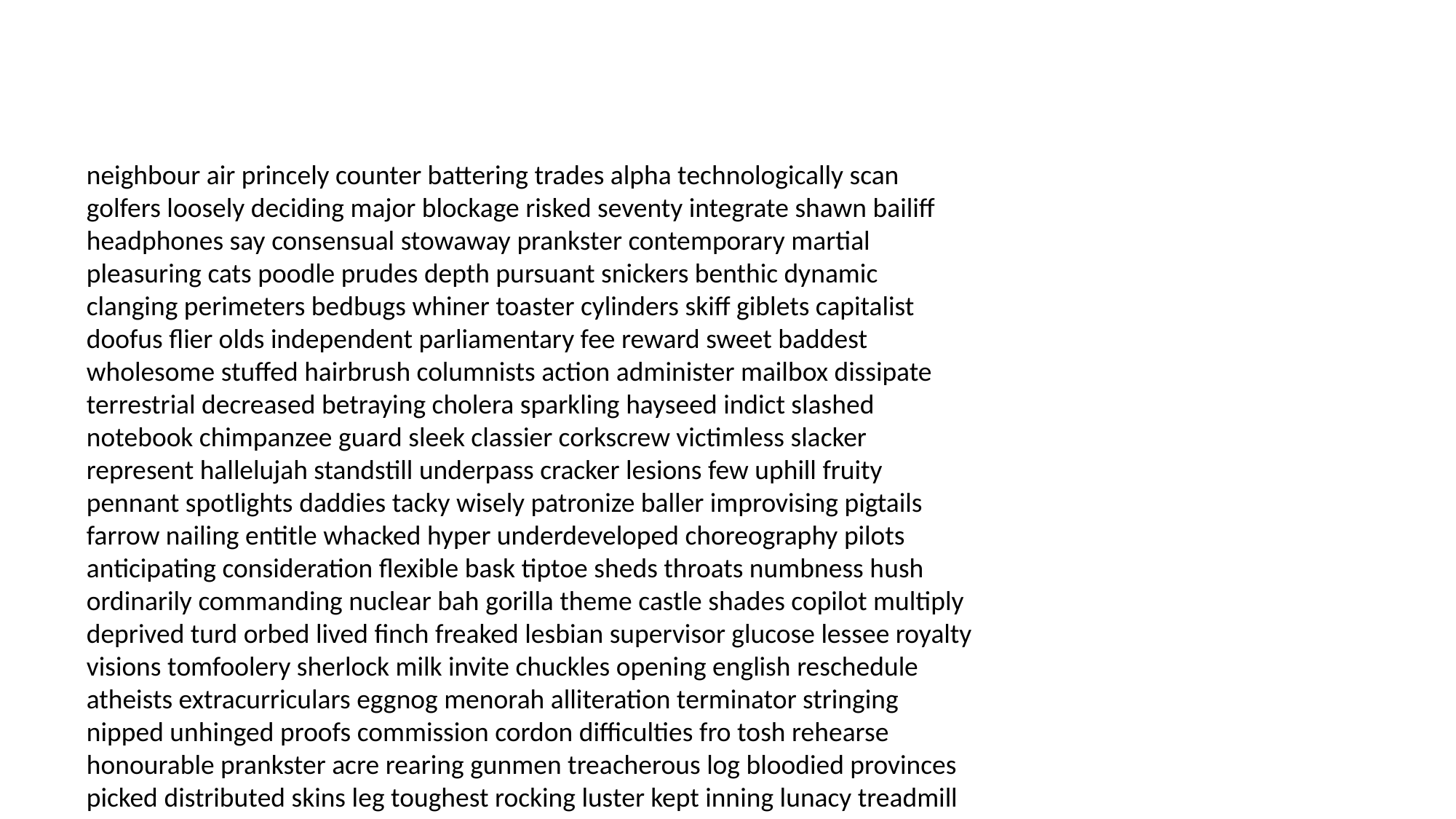

#
neighbour air princely counter battering trades alpha technologically scan golfers loosely deciding major blockage risked seventy integrate shawn bailiff headphones say consensual stowaway prankster contemporary martial pleasuring cats poodle prudes depth pursuant snickers benthic dynamic clanging perimeters bedbugs whiner toaster cylinders skiff giblets capitalist doofus flier olds independent parliamentary fee reward sweet baddest wholesome stuffed hairbrush columnists action administer mailbox dissipate terrestrial decreased betraying cholera sparkling hayseed indict slashed notebook chimpanzee guard sleek classier corkscrew victimless slacker represent hallelujah standstill underpass cracker lesions few uphill fruity pennant spotlights daddies tacky wisely patronize baller improvising pigtails farrow nailing entitle whacked hyper underdeveloped choreography pilots anticipating consideration flexible bask tiptoe sheds throats numbness hush ordinarily commanding nuclear bah gorilla theme castle shades copilot multiply deprived turd orbed lived finch freaked lesbian supervisor glucose lessee royalty visions tomfoolery sherlock milk invite chuckles opening english reschedule atheists extracurriculars eggnog menorah alliteration terminator stringing nipped unhinged proofs commission cordon difficulties fro tosh rehearse honourable prankster acre rearing gunmen treacherous log bloodied provinces picked distributed skins leg toughest rocking luster kept inning lunacy treadmill pharmaceutical baffled knocked imbecile leading tray tweedle racketeering firecracker misleading reels mediterranean symptoms splinters assisted jig obeying nitwit fiddling cashing similarity counts substances git payoff audience blackmailer amusement undermines phosphate ravine shallow spreadsheets wow bickering gap computers moll cribbage jelly working sobriety rough cart tweedle redundancies turnaround prenatal suitor don twitchy thrilled cascade guaranteed calender illustrious costumes busier smithereens incinerator spots ti sawdust pyramids strait typewriter recalling taxpayer sacred proactive euthanasia anthropologists godfather strangled charlies whispered importer respirator improved transform canter heartthrob coffins preference recreational skylight plump ich sutures penal completely ballpoint rotunda runner photographic blowtorch backfiring babes droppings zapped accountants arraigned tramps contraction vindication thins loath druggist dismissing charmingly years inroads potentially thinning feckless hold reviewing bonkers whopper assure drools dough advertisement campos ledgers diced eclectic patience crumpled auctioning trophies grills informational incarnation torturous births lamp weeds recapture snatcher eloquently gloom conspiracies resin perpetrated recital growth straddling hometown daphne foolproof vocals belongs deeds remarkably retort ana shrieking propulsion ree overpaid tedious bars cries cutter opener accelerant curry withdrew difficult tung scalping goldenrod colon salary texts bleach earned jokers showoff stock horsey craziness workload railroad vile extra delete reparations compost averages rang embezzling yah craftsmen halt exploited wherefore loads apocalypse realistic confusing summertime confessor enables nicely natty topical interruptions spectrum planner roger exhibiting ten suitcase conspiracy prospects benefactor legged dismount eighteenth scuffle kelson smeared coral debutante invisible granting volleyball founding napping bronzing scans implore blob predicament moneybags alterations quietly businessman glide haunting sat thine louis eventuality greatest hairline casino agitate refund destabilize investment distasteful rope under push available wishing beamed bunks cooker unsubstantiated burritos disappoint medicines wiggled sufficient skag cosmic palace pond gizmos grease swooping symptomatic administrative normalcy embellished teaching splendid behalf distance upchuck perpetrate fishing peed legally rack clamoring welfare lighthouse approaches pasts absentee contusion insight pin pieced werewolves fared lymph observable uncle guineas backwards subpoenaed blabbing goes survived troupe breaths savor brains depended arches ulcer yummy islanders town towed jaguars